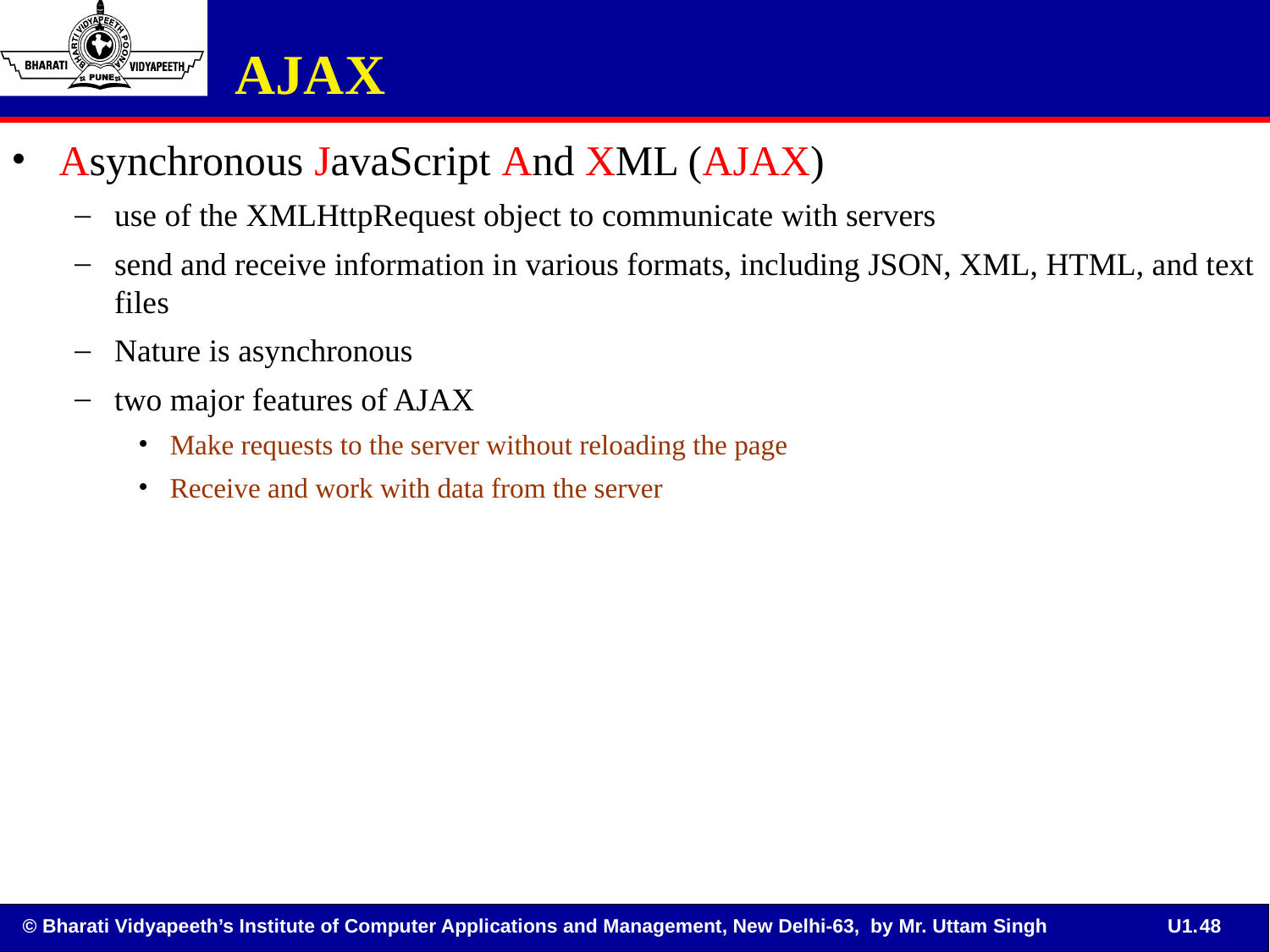

AJAX
Asynchronous JavaScript And XML (AJAX)
use of the XMLHttpRequest object to communicate with servers
send and receive information in various formats, including JSON, XML, HTML, and text files
Nature is asynchronous
two major features of AJAX
Make requests to the server without reloading the page
Receive and work with data from the server